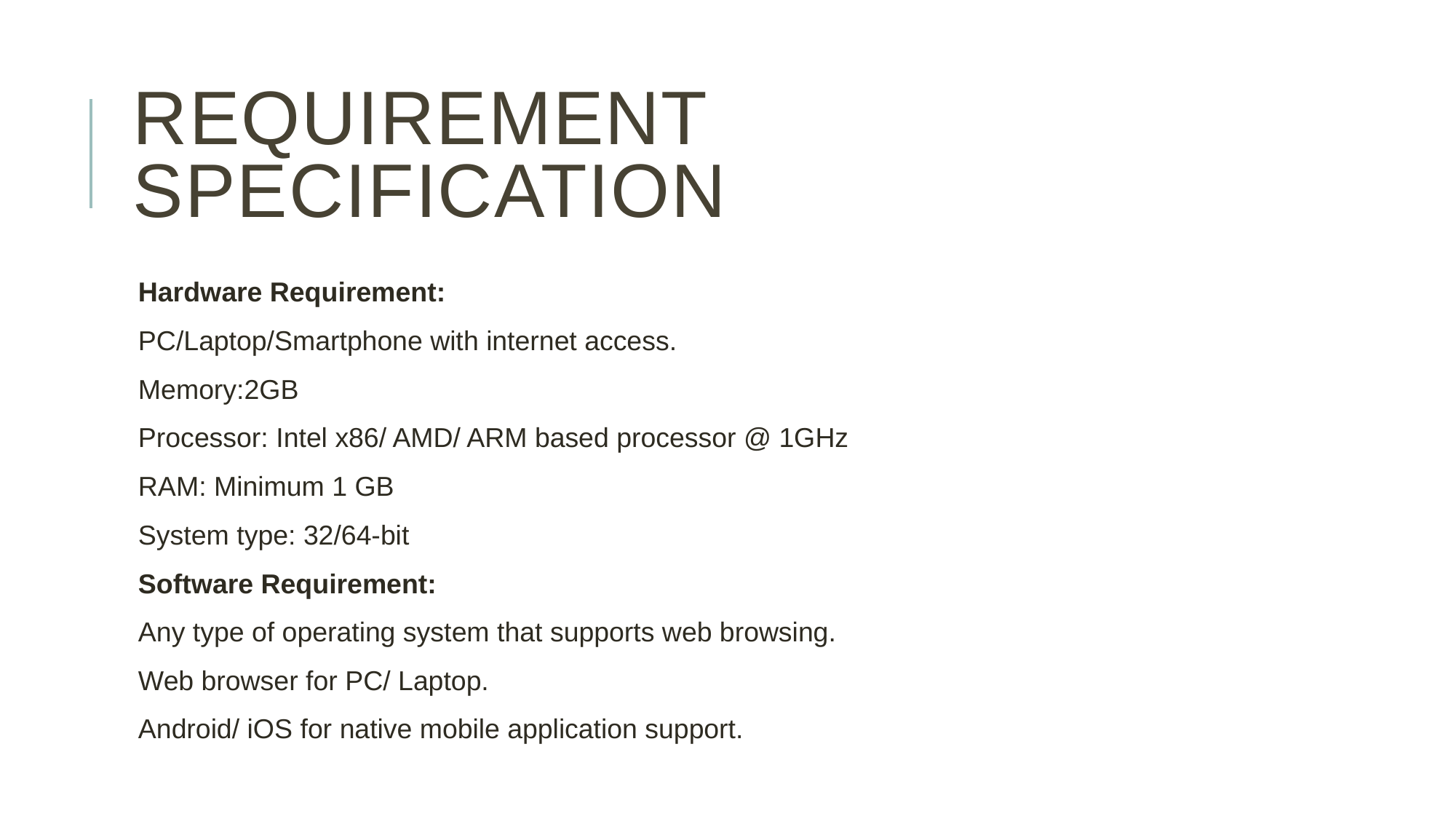

# Requirement Specification
Hardware Requirement:
PC/Laptop/Smartphone with internet access.
Memory:2GB
Processor: Intel x86/ AMD/ ARM based processor @ 1GHz
RAM: Minimum 1 GB
System type: 32/64-bit
Software Requirement:
Any type of operating system that supports web browsing.
Web browser for PC/ Laptop.
Android/ iOS for native mobile application support.